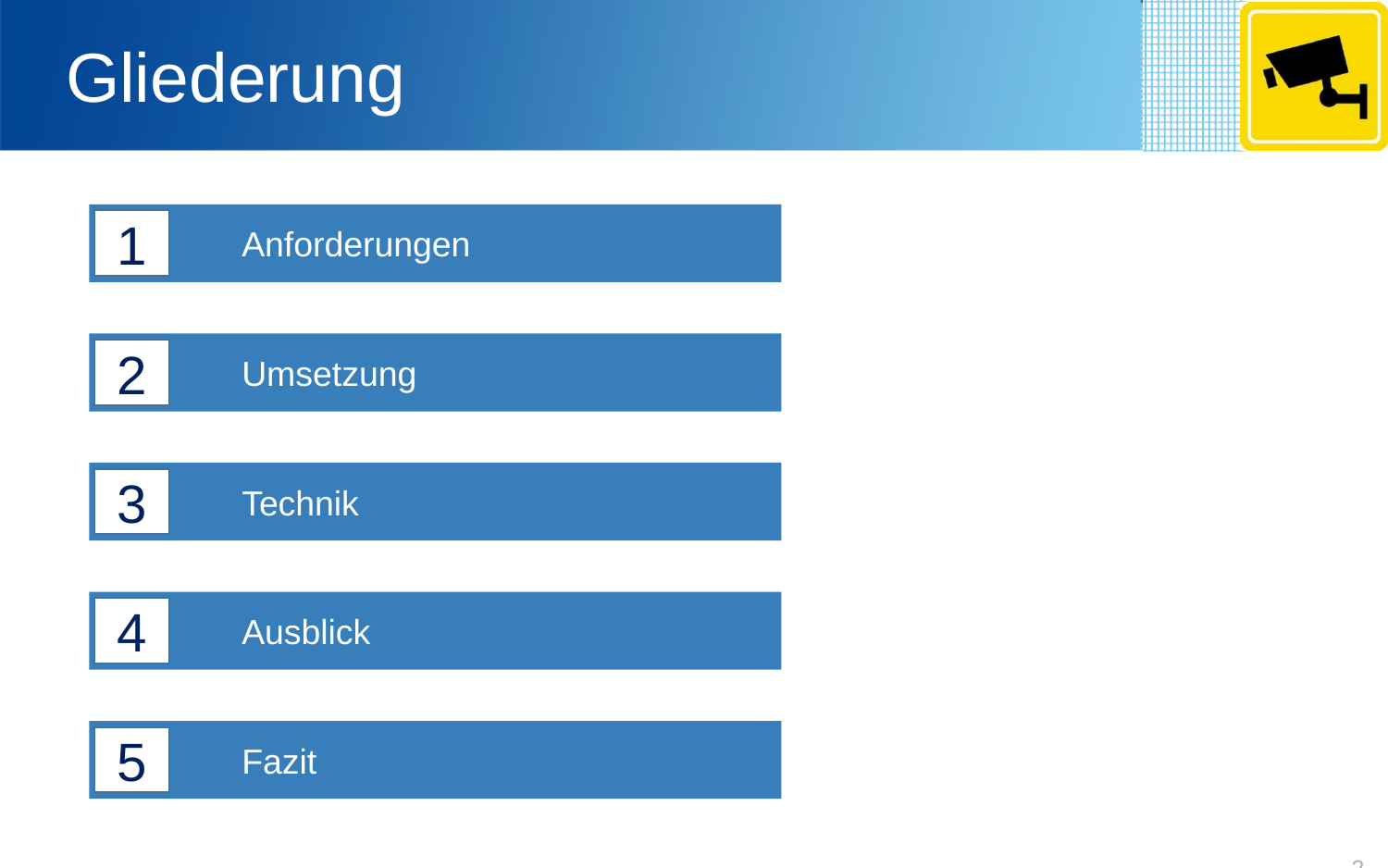

# Gliederung
	Anforderungen
1
	Umsetzung
2
	Technik
3
	Ausblick
4
	Fazit
5
2